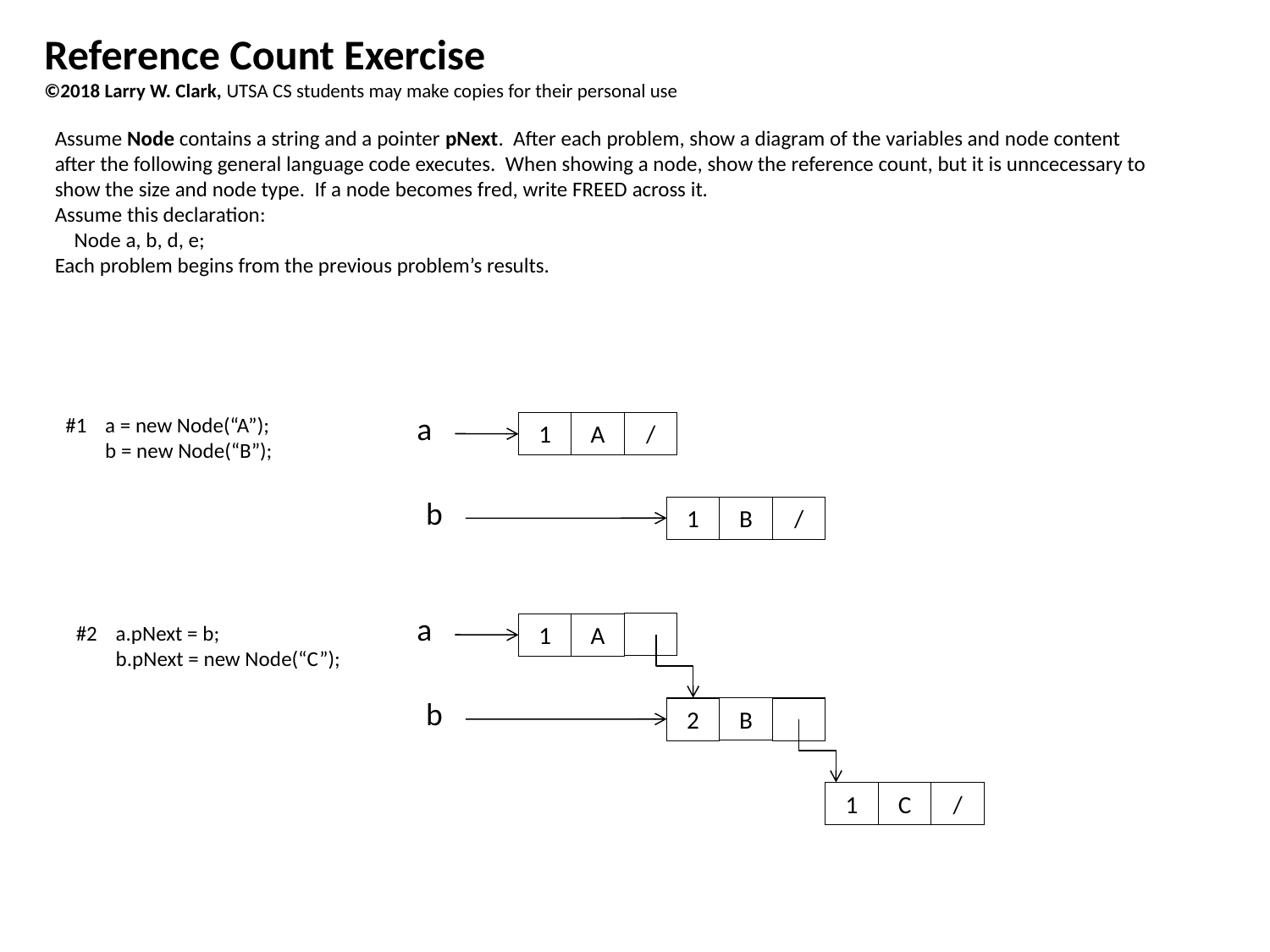

Reference Count Exercise
©2018 Larry W. Clark, UTSA CS students may make copies for their personal use

Assume Node contains a string and a pointer pNext.  After each problem, show a diagram of the variables and node content after the following general language code executes.  When showing a node, show the reference count, but it is unncecessary to show the size and node type.  If a node becomes fred, write FREED across it.
Assume this declaration:
    Node a, b, d, e;
Each problem begins from the previous problem’s results.
a
#1	a = new Node(“A”);
	b = new Node(“B”);
/
1
A
b
1
B
/
a
/

#2	a.pNext = b;
	b.pNext = new Node(“C”);
1
A
b
1
B
/
2

1
C
/